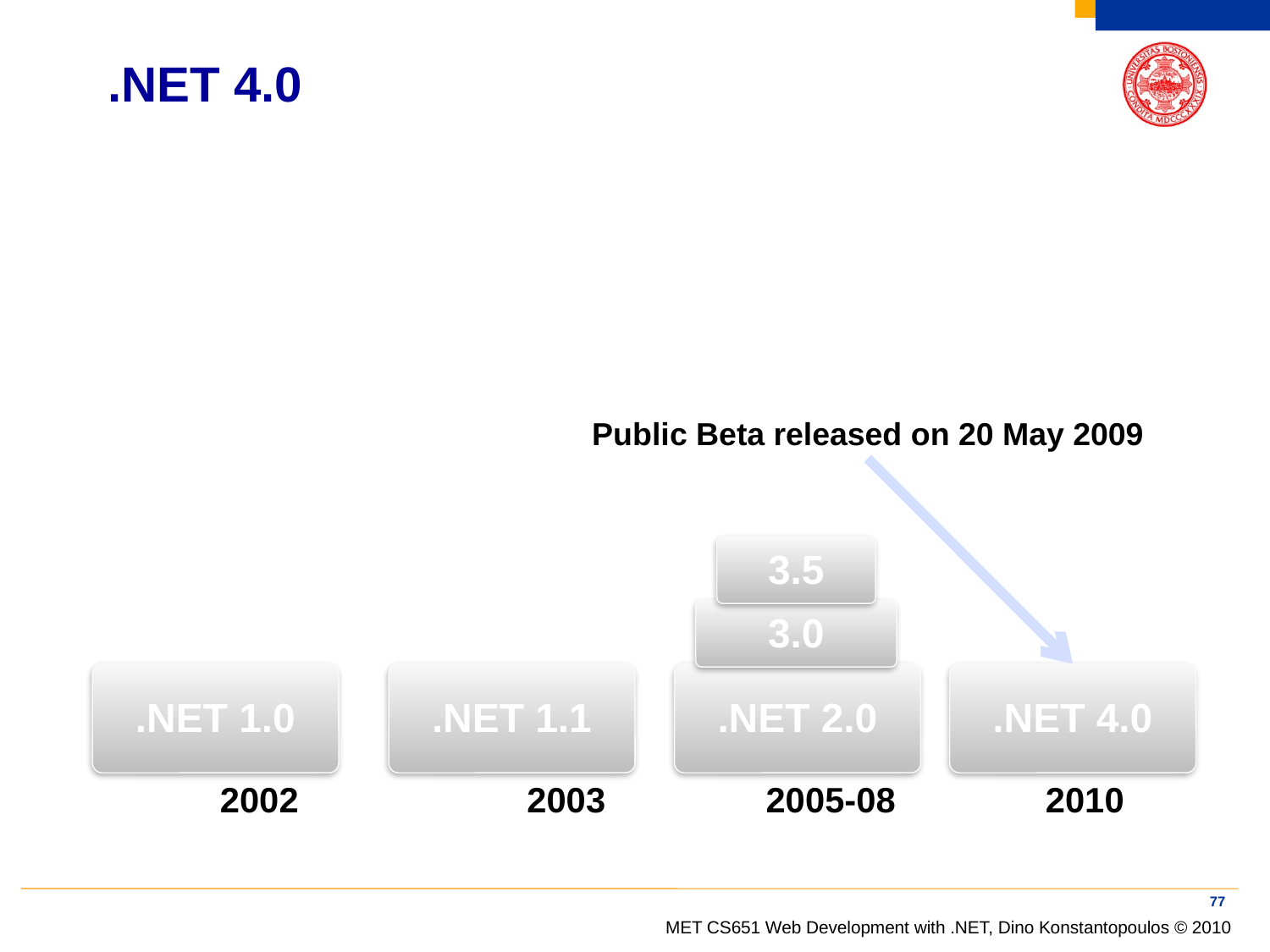

# .NET 4.0
Public Beta released on 20 May 2009
3.5
3.0
.NET 1.0
.NET 1.1
.NET 2.0
.NET 4.0
2002
2003
2005-08
2010
77